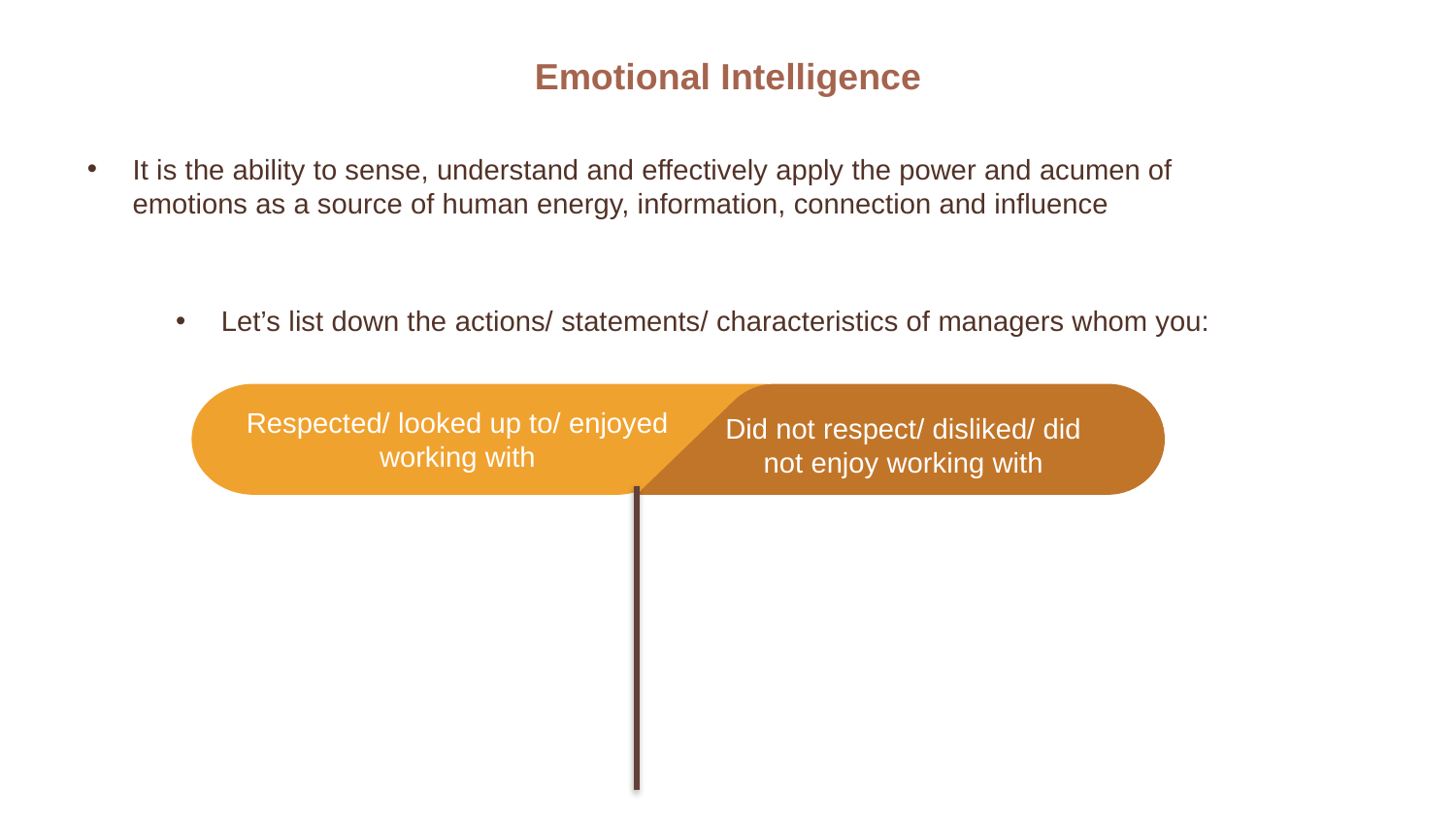

# Emotional Intelligence
It is the ability to sense, understand and effectively apply the power and acumen of emotions as a source of human energy, information, connection and influence

Let’s list down the actions/ statements/ characteristics of managers whom you:

Respected/ looked up to/ enjoyed working with
Did not respect/ disliked/ did not enjoy working with